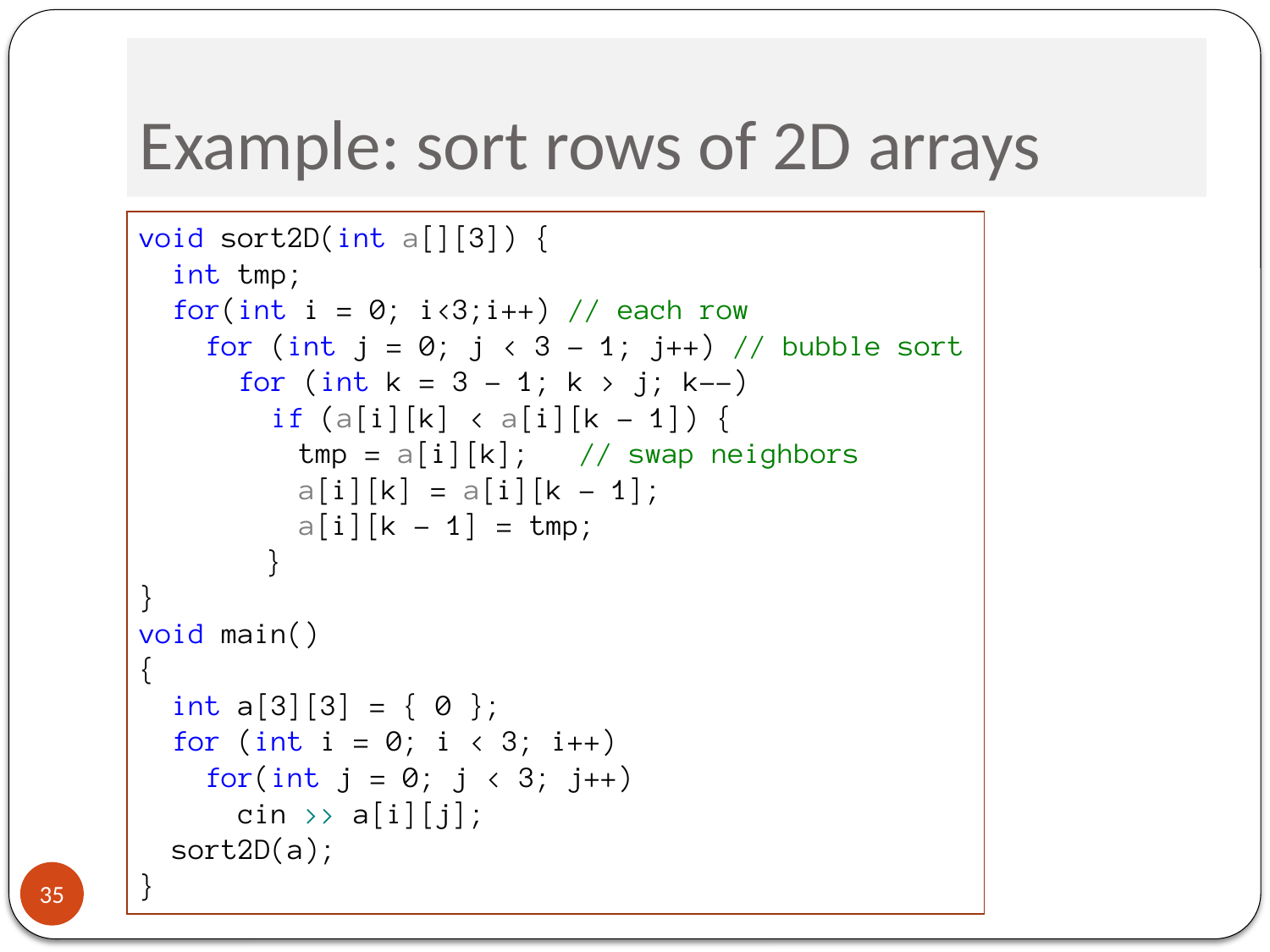

# Example: sort rows of 2D arrays
void sort2D(int a[][3]) {
  int tmp;
  for(int i = 0; i<3;i++) // each row
    for (int j = 0; j < 3 - 1; j++) // bubble sort
      for (int k = 3 - 1; k > j; k--)
        if (a[i][k] < a[i][k - 1]) {
	  tmp = a[i][k];   // swap neighbors
	  a[i][k] = a[i][k - 1];
	  a[i][k - 1] = tmp;
	}
}
void main()
{
  int a[3][3] = { 0 };
  for (int i = 0; i < 3; i++)
    for(int j = 0; j < 3; j++)
      cin >> a[i][j];
  sort2D(a);
}
35